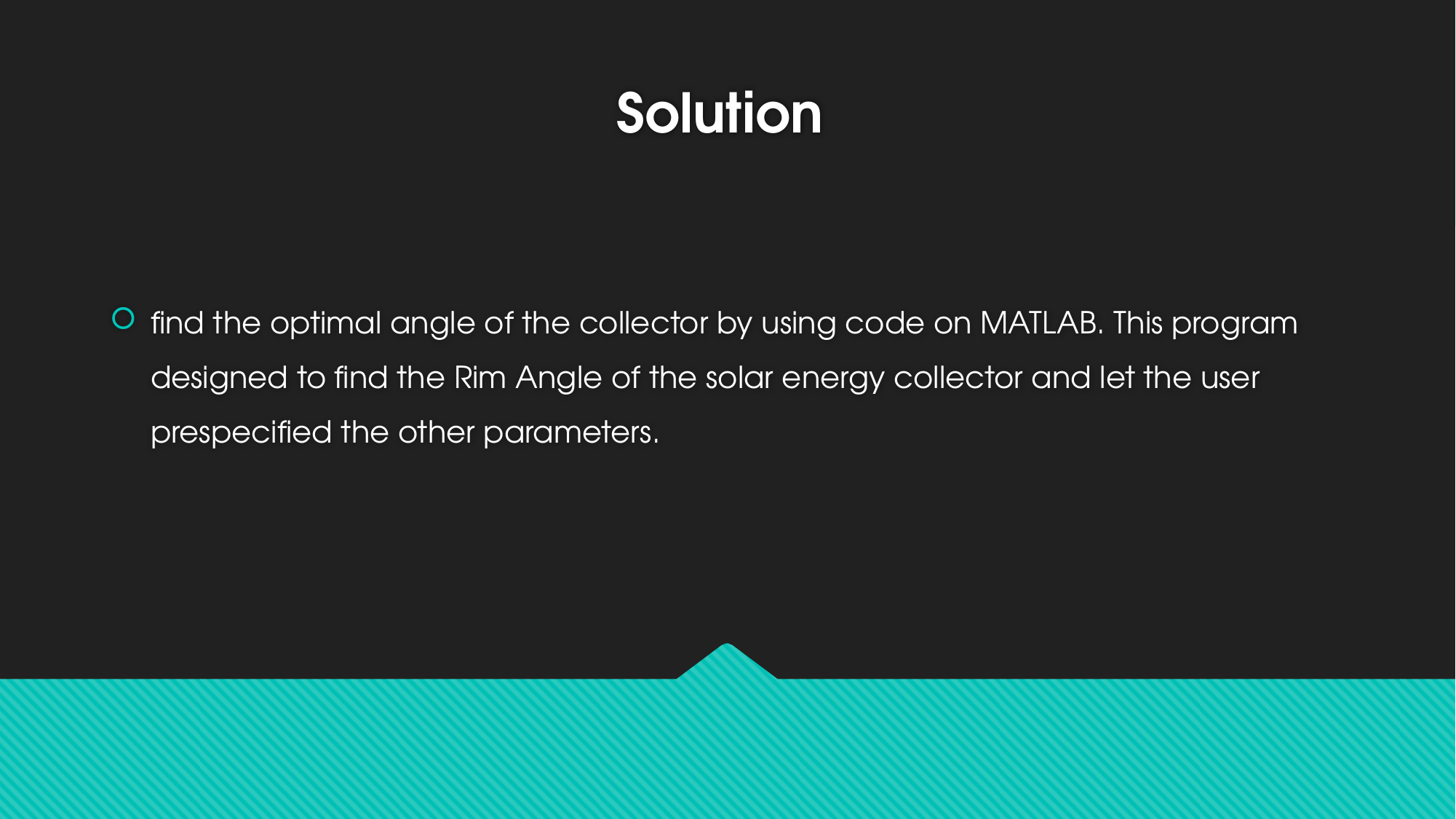

# Solution
find the optimal angle of the collector by using code on MATLAB. This program designed to find the Rim Angle of the solar energy collector and let the user prespecified the other parameters.